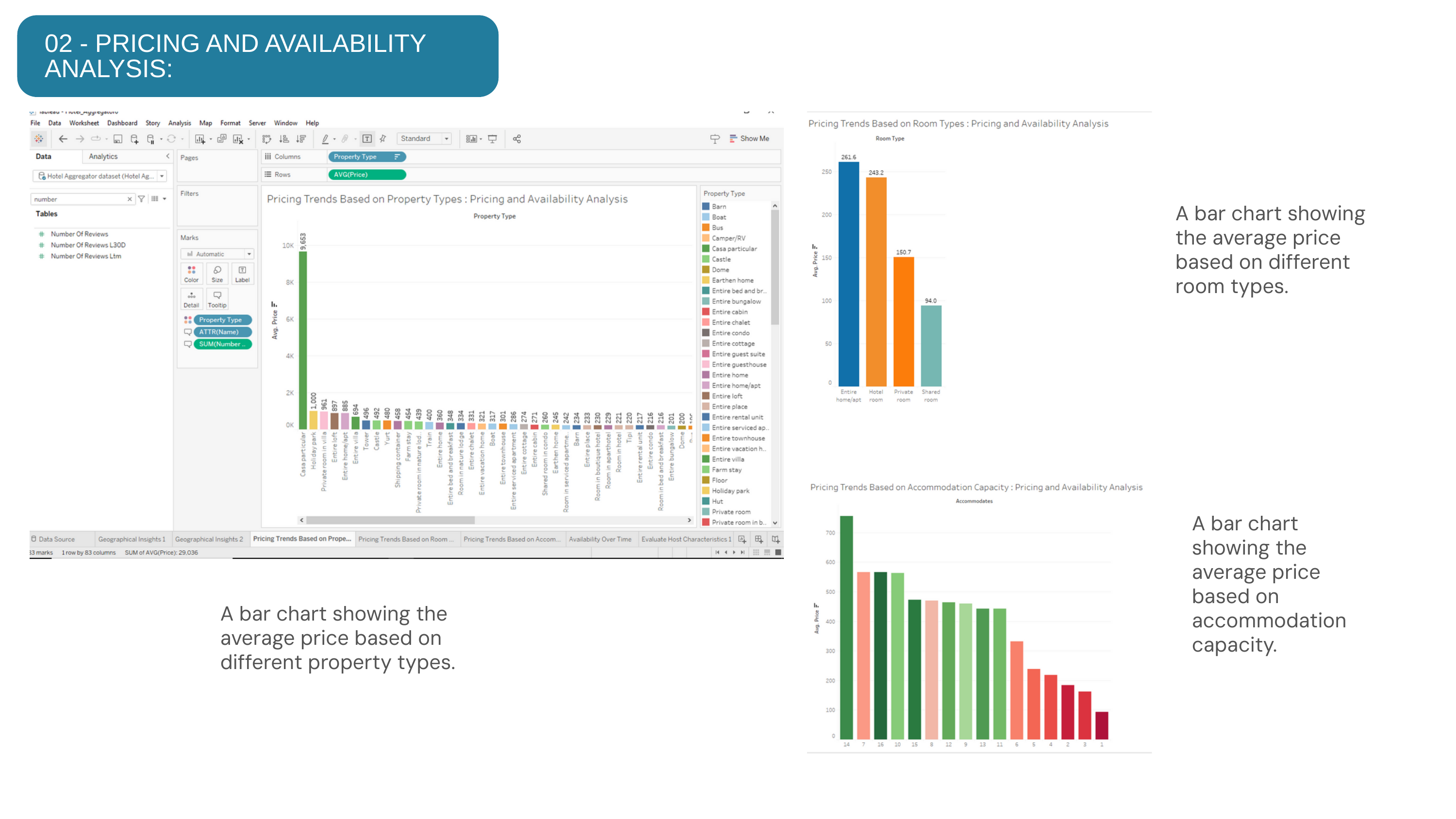

02 - PRICING AND AVAILABILITY ANALYSIS:

A bar chart showing the average price based on different room types.

A bar chart showing the average price based on accommodation capacity.
A bar chart showing the average price based on different property types.